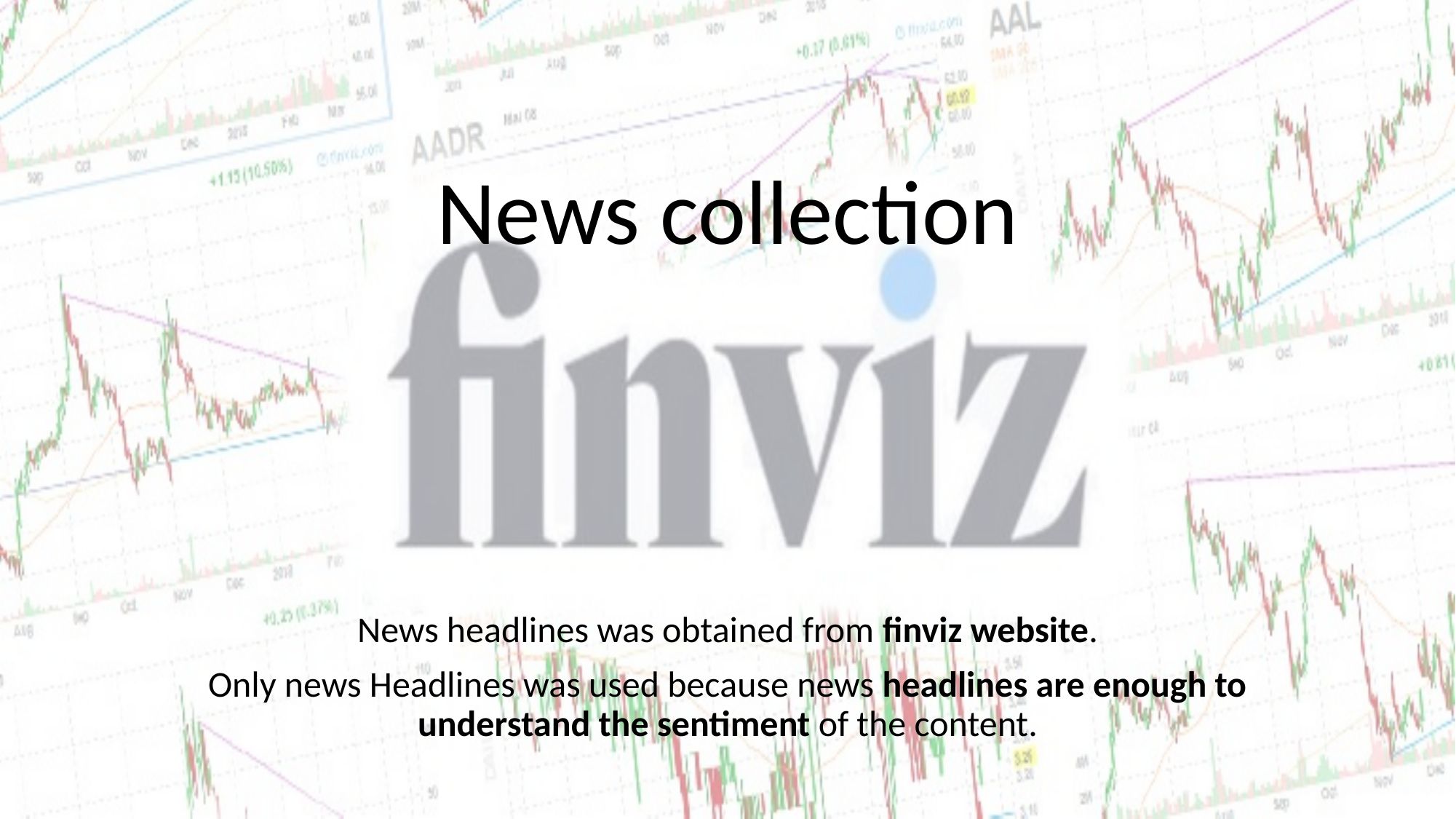

# News collection
News headlines was obtained from finviz website.
Only news Headlines was used because news headlines are enough to understand the sentiment of the content.